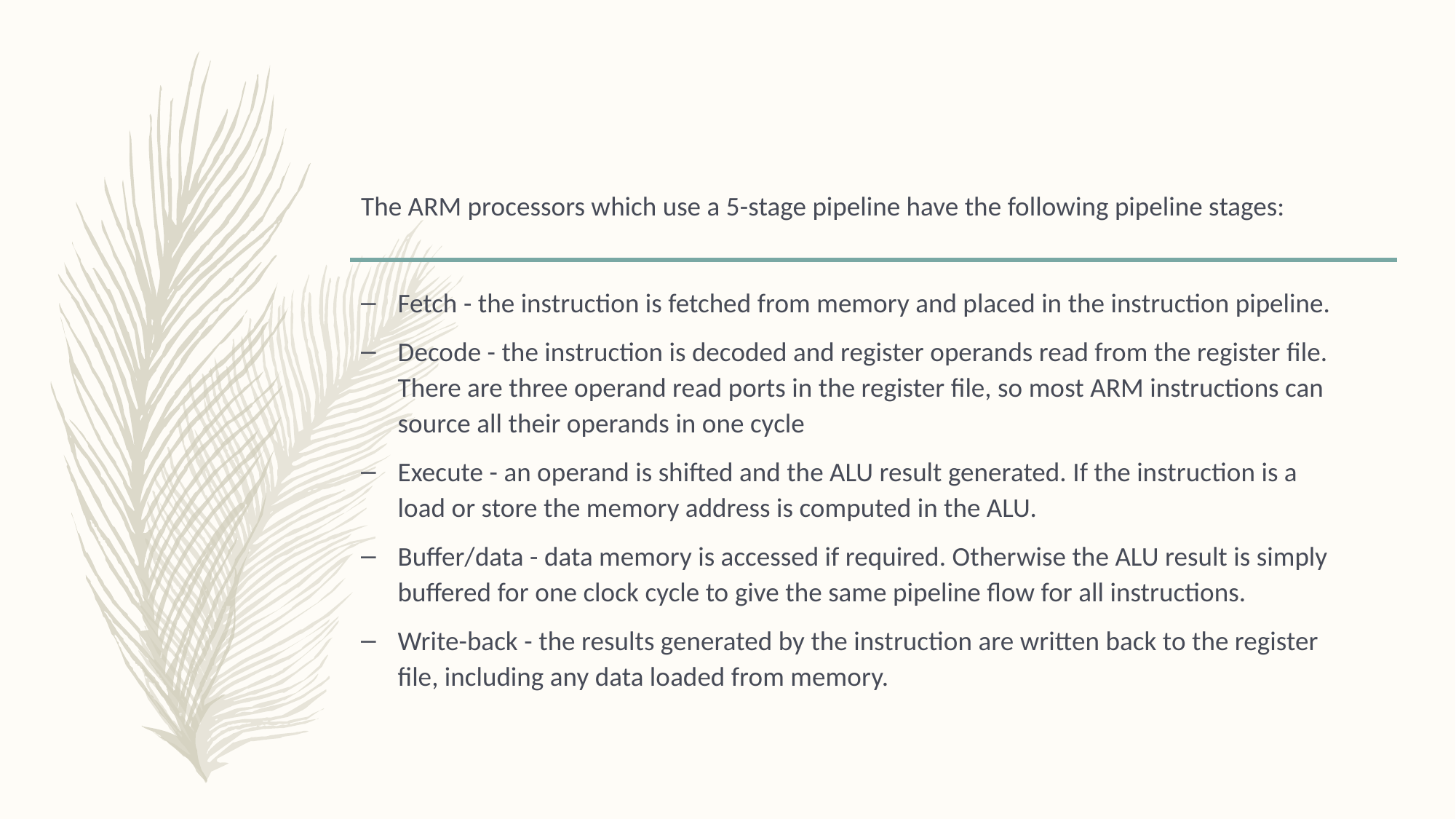

The ARM processors which use a 5-stage pipeline have the following pipeline stages:

Fetch - the instruction is fetched from memory and placed in the instruction pipeline.
Decode - the instruction is decoded and register operands read from the register file. There are three operand read ports in the register file, so most ARM instructions can source all their operands in one cycle
Execute - an operand is shifted and the ALU result generated. If the instruction is a load or store the memory address is computed in the ALU.
Buffer/data - data memory is accessed if required. Otherwise the ALU result is simply buffered for one clock cycle to give the same pipeline flow for all instructions.
Write-back - the results generated by the instruction are written back to the register file, including any data loaded from memory.